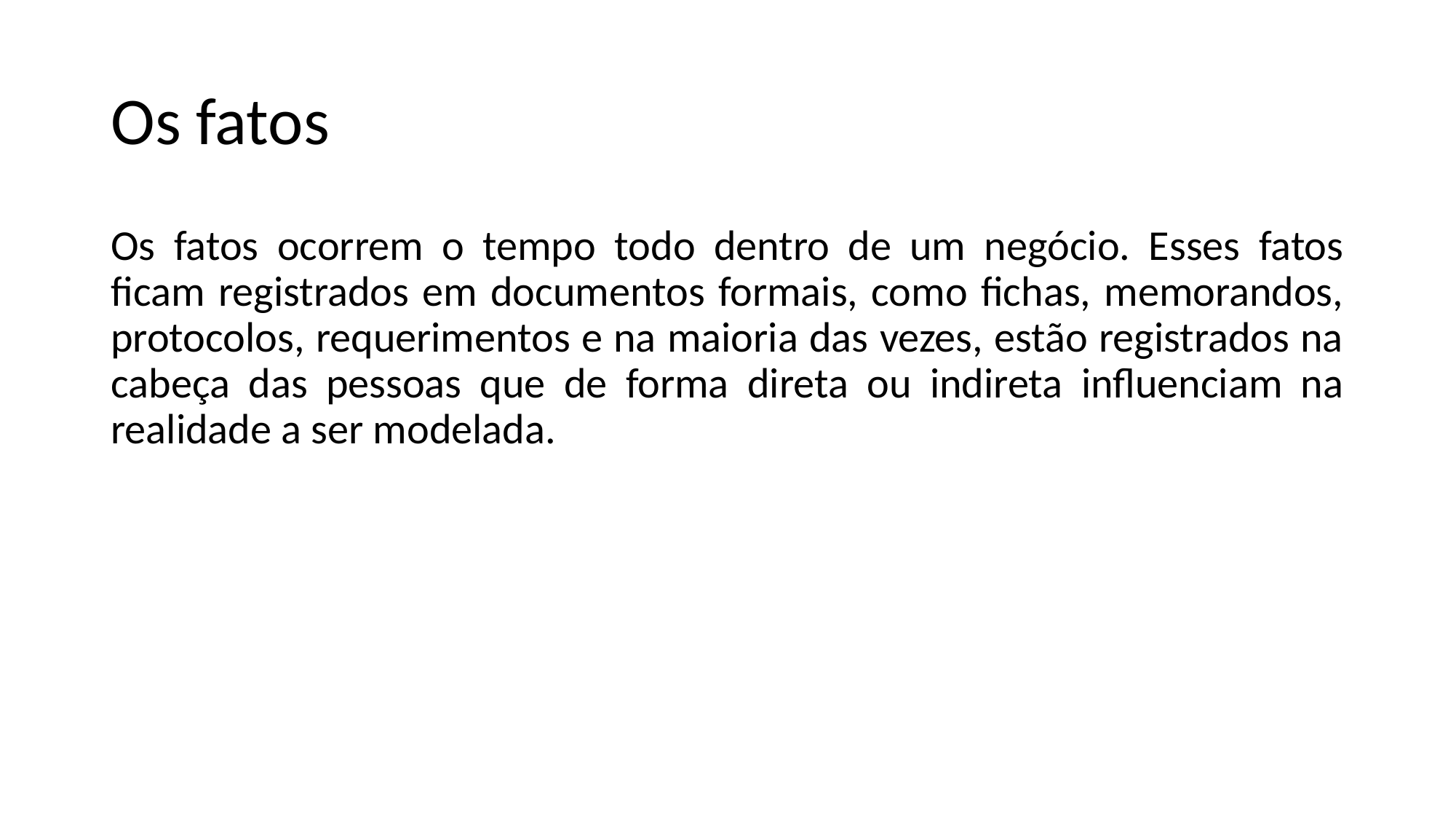

# Os fatos
Os fatos ocorrem o tempo todo dentro de um negócio. Esses fatos ficam registrados em documentos formais, como fichas, memorandos, protocolos, requerimentos e na maioria das vezes, estão registrados na cabeça das pessoas que de forma direta ou indireta influenciam na realidade a ser modelada.